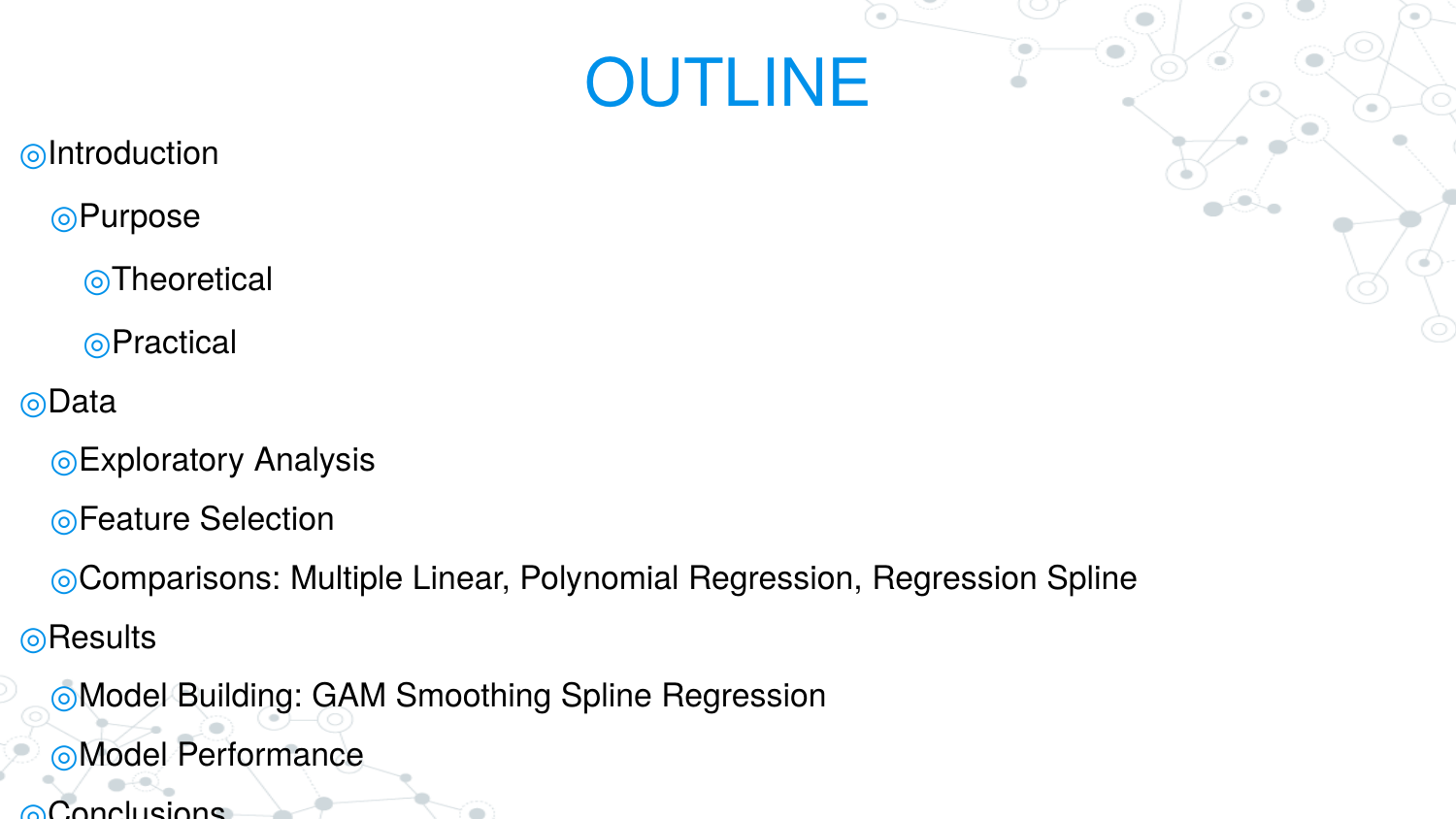

# OUTLINE
Introduction
Purpose
Theoretical
Practical
Data
Exploratory Analysis
Feature Selection
Comparisons: Multiple Linear, Polynomial Regression, Regression Spline
Results
Model Building: GAM Smoothing Spline Regression
Model Performance
Conclusions